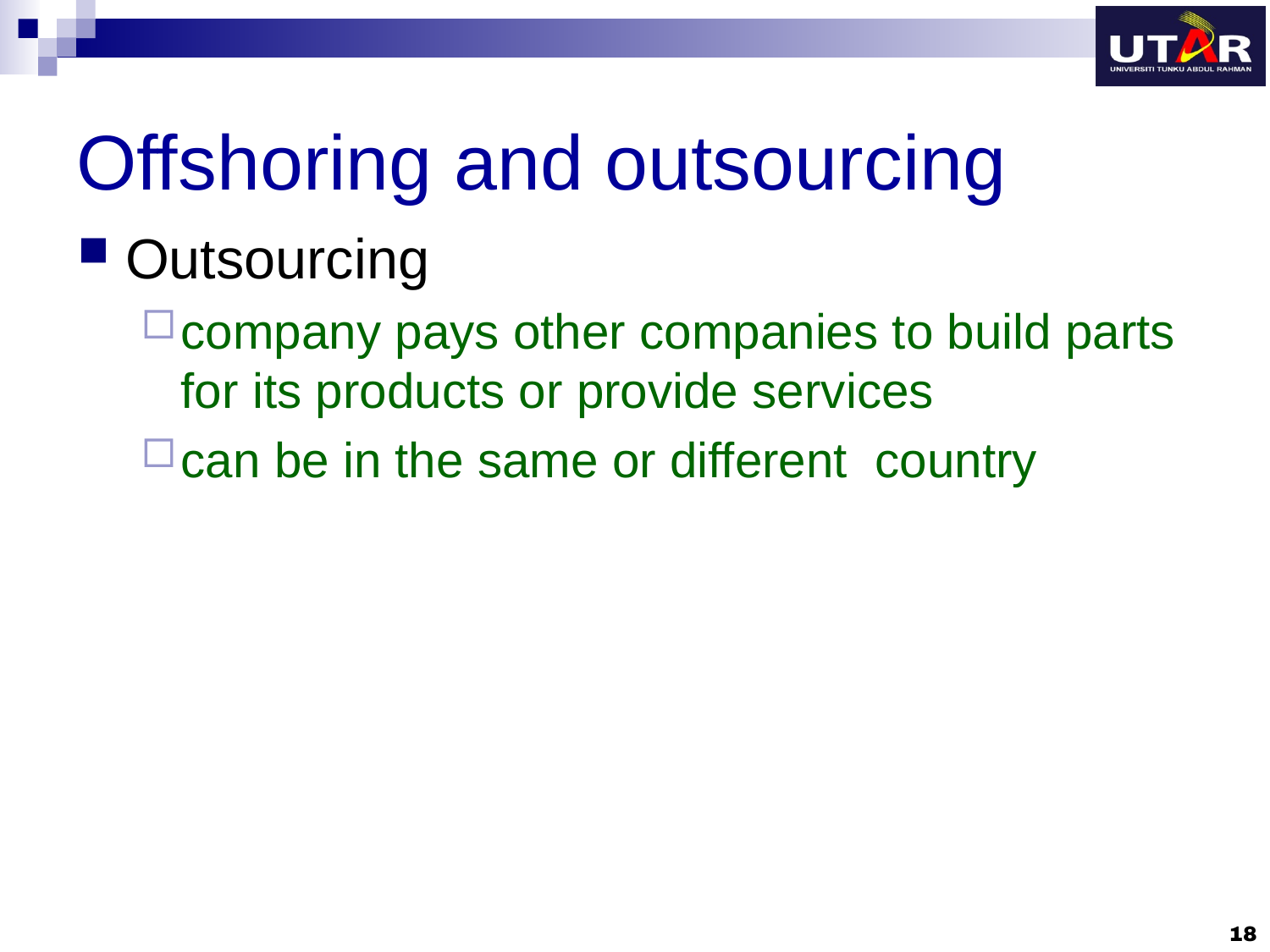

# Offshoring and outsourcing
Outsourcing
company pays other companies to build parts for its products or provide services
can be in the same or different  country
18